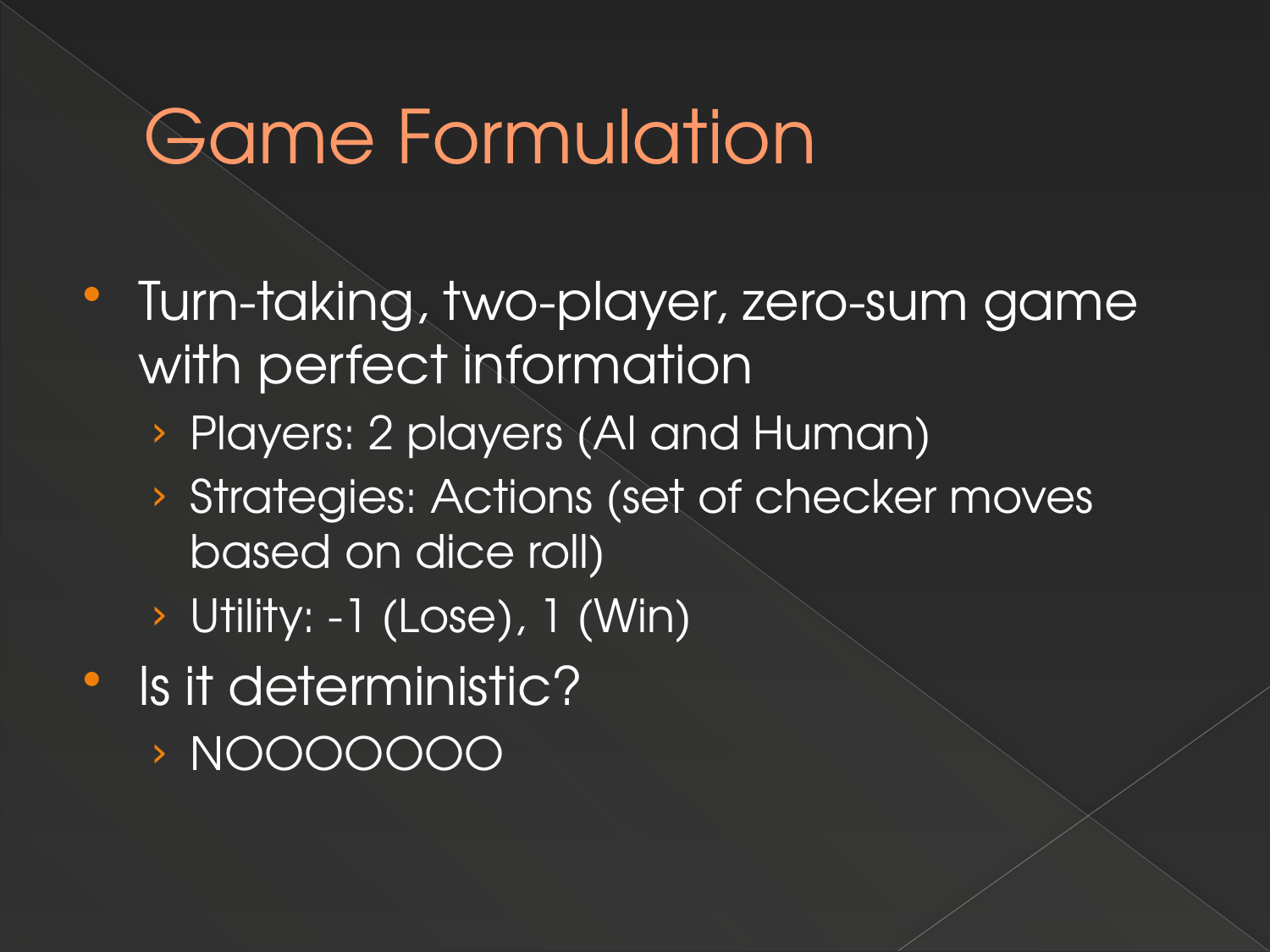

# Game Formulation
Turn-taking, two-player, zero-sum game with perfect information
Players: 2 players (AI and Human)
Strategies: Actions (set of checker moves based on dice roll)
Utility: -1 (Lose), 1 (Win)
Is it deterministic?
NOOOOOOO